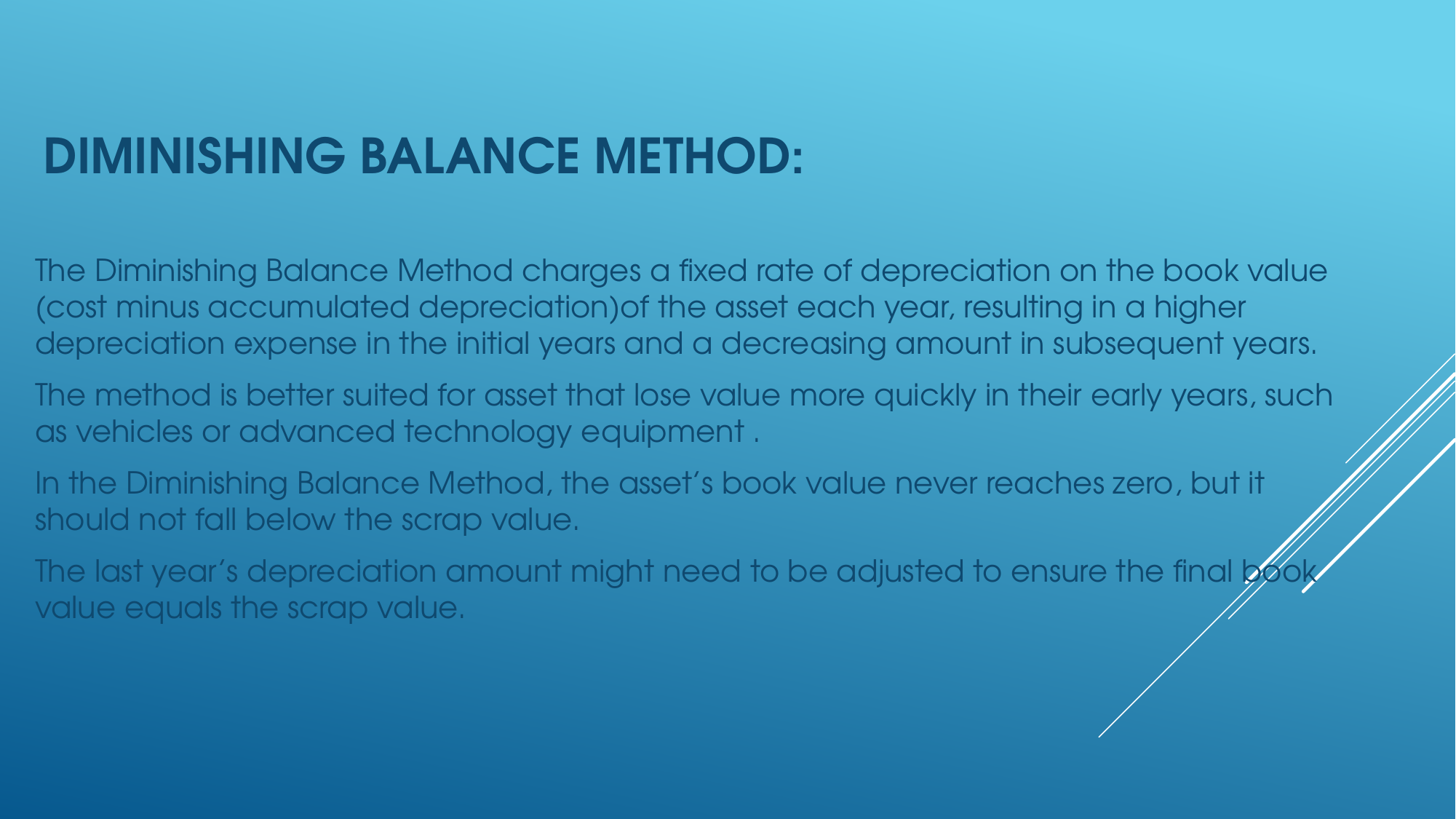

# Diminishing balance method:
The Diminishing Balance Method charges a fixed rate of depreciation on the book value (cost minus accumulated depreciation)of the asset each year, resulting in a higher depreciation expense in the initial years and a decreasing amount in subsequent years.
The method is better suited for asset that lose value more quickly in their early years, such as vehicles or advanced technology equipment .
In the Diminishing Balance Method, the asset’s book value never reaches zero, but it should not fall below the scrap value.
The last year’s depreciation amount might need to be adjusted to ensure the final book value equals the scrap value.